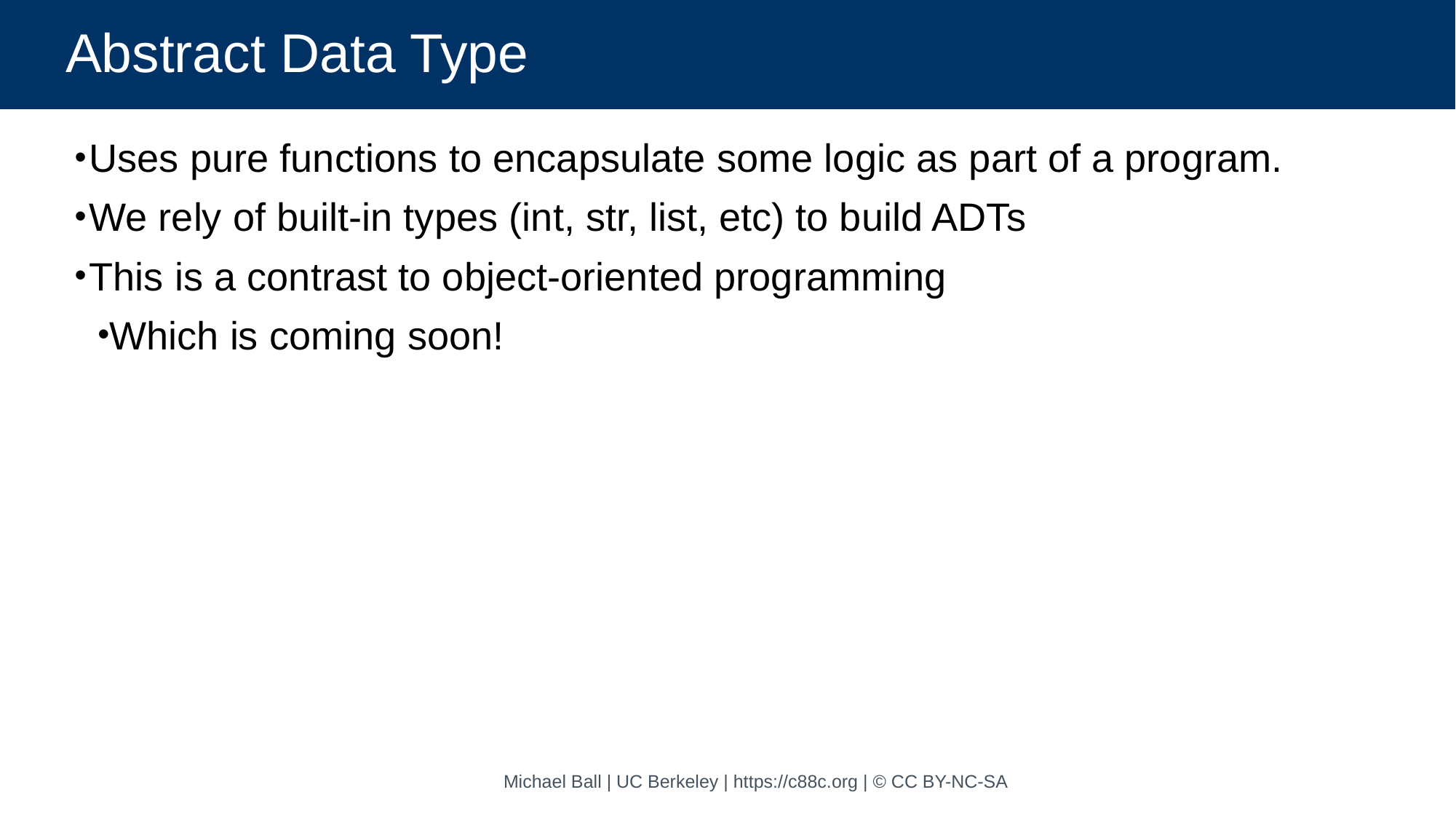

# Abstract Data Type
Uses pure functions to encapsulate some logic as part of a program.
We rely of built-in types (int, str, list, etc) to build ADTs
This is a contrast to object-oriented programming
Which is coming soon!
Michael Ball | UC Berkeley | https://c88c.org | © CC BY-NC-SA